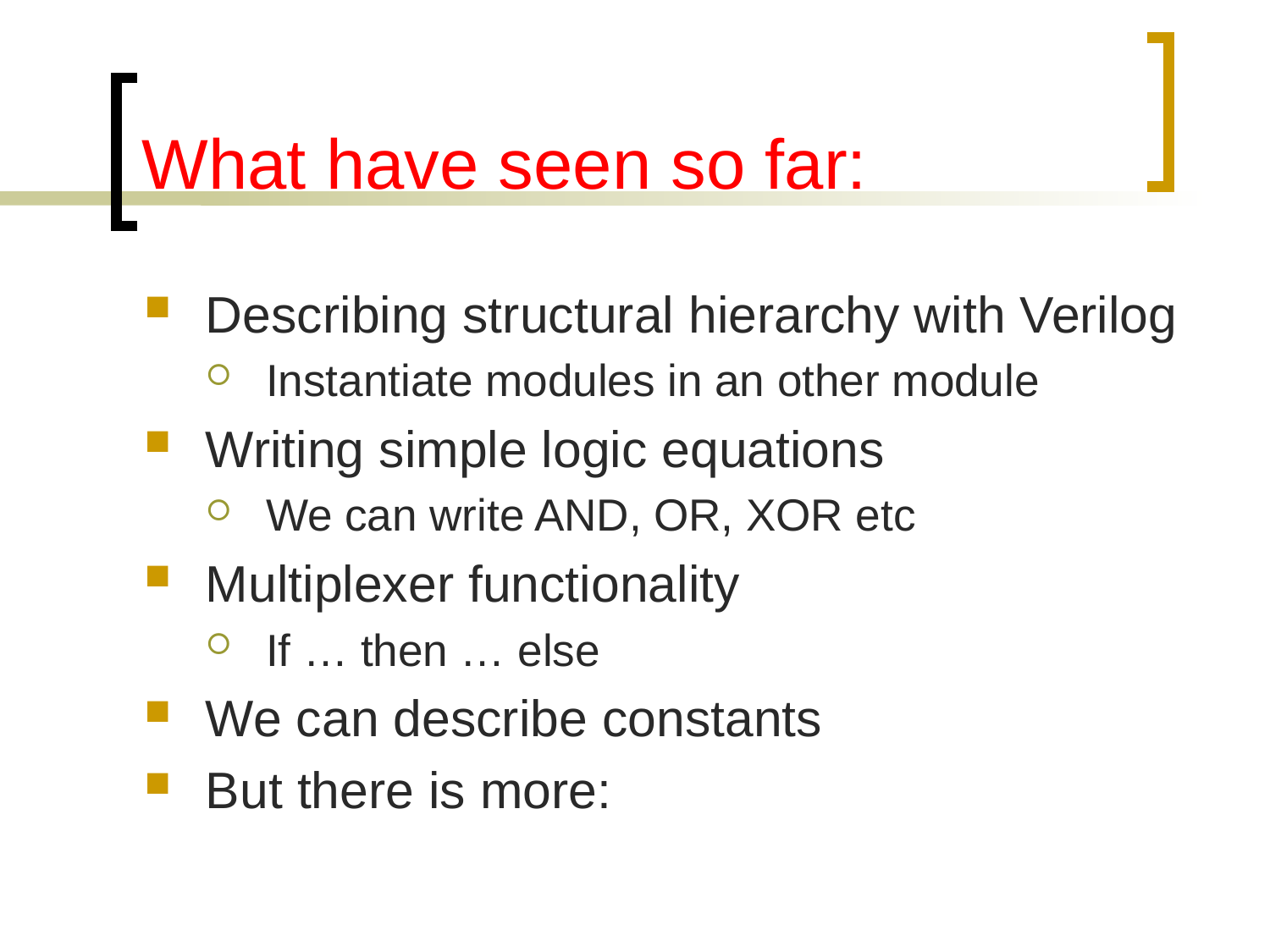

# What have seen so far:
Describing structural hierarchy with Verilog
Instantiate modules in an other module
Writing simple logic equations
We can write AND, OR, XOR etc
Multiplexer functionality
If … then … else
We can describe constants
But there is more: